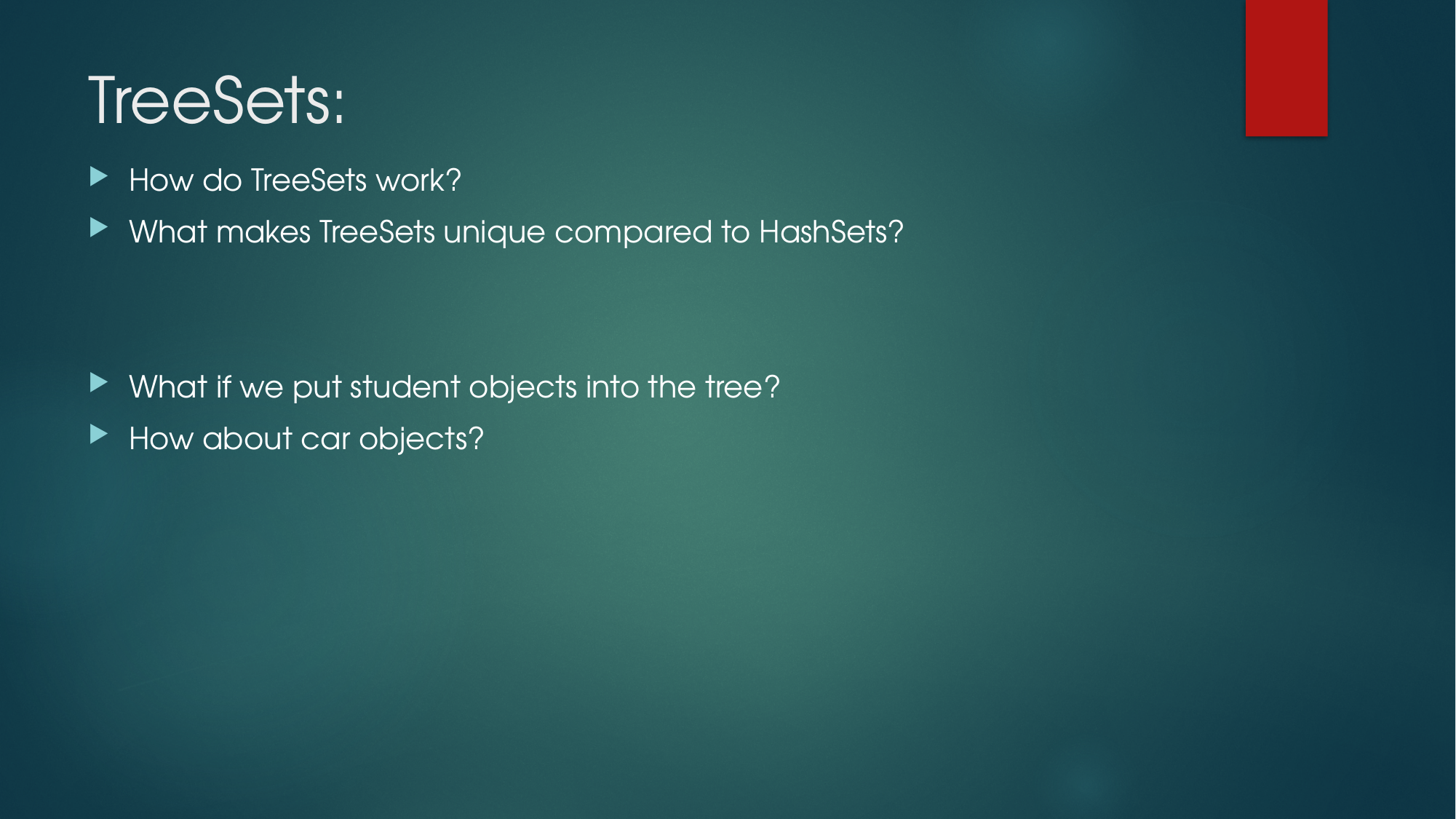

# TreeSets:
How do TreeSets work?
What makes TreeSets unique compared to HashSets?

What if we put student objects into the tree?
How about car objects?